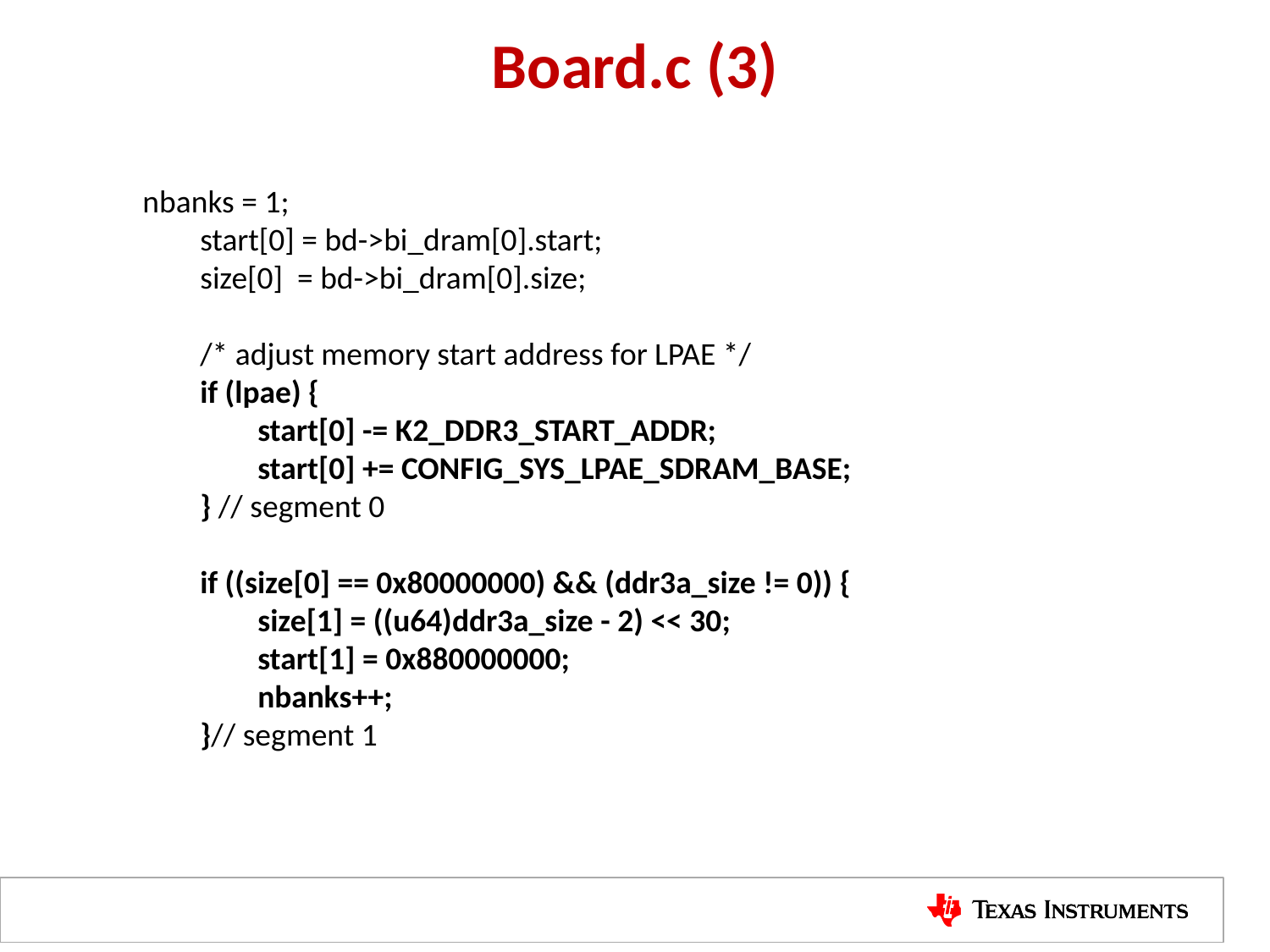

# Board.c (3)

nbanks = 1;
        start[0] = bd->bi_dram[0].start;
        size[0]  = bd->bi_dram[0].size;

        /* adjust memory start address for LPAE */
        if (lpae) {
                start[0] -= K2_DDR3_START_ADDR;
                start[0] += CONFIG_SYS_LPAE_SDRAM_BASE;
        } // segment 0

        if ((size[0] == 0x80000000) && (ddr3a_size != 0)) {
                size[1] = ((u64)ddr3a_size - 2) << 30;
                start[1] = 0x880000000;
                nbanks++;
        }// segment 1